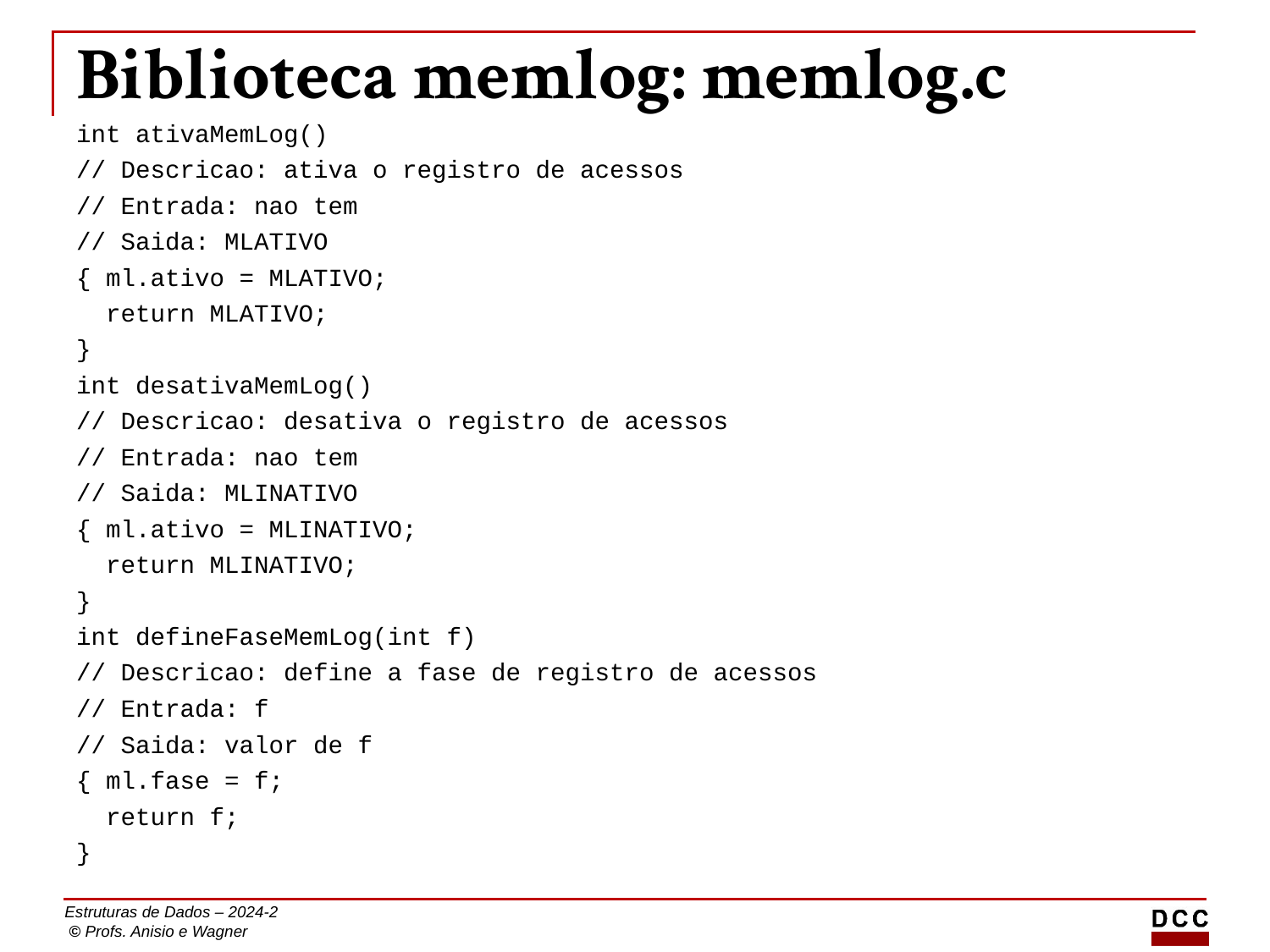

# Biblioteca memlog: memlog.c
int ativaMemLog()
// Descricao: ativa o registro de acessos
// Entrada: nao tem
// Saida: MLATIVO
{ ml.ativo = MLATIVO;
  return MLATIVO;
}
int desativaMemLog()
// Descricao: desativa o registro de acessos
// Entrada: nao tem
// Saida: MLINATIVO
{ ml.ativo = MLINATIVO;
  return MLINATIVO;
}
int defineFaseMemLog(int f)
// Descricao: define a fase de registro de acessos
// Entrada: f
// Saida: valor de f
{ ml.fase = f;
  return f;
}